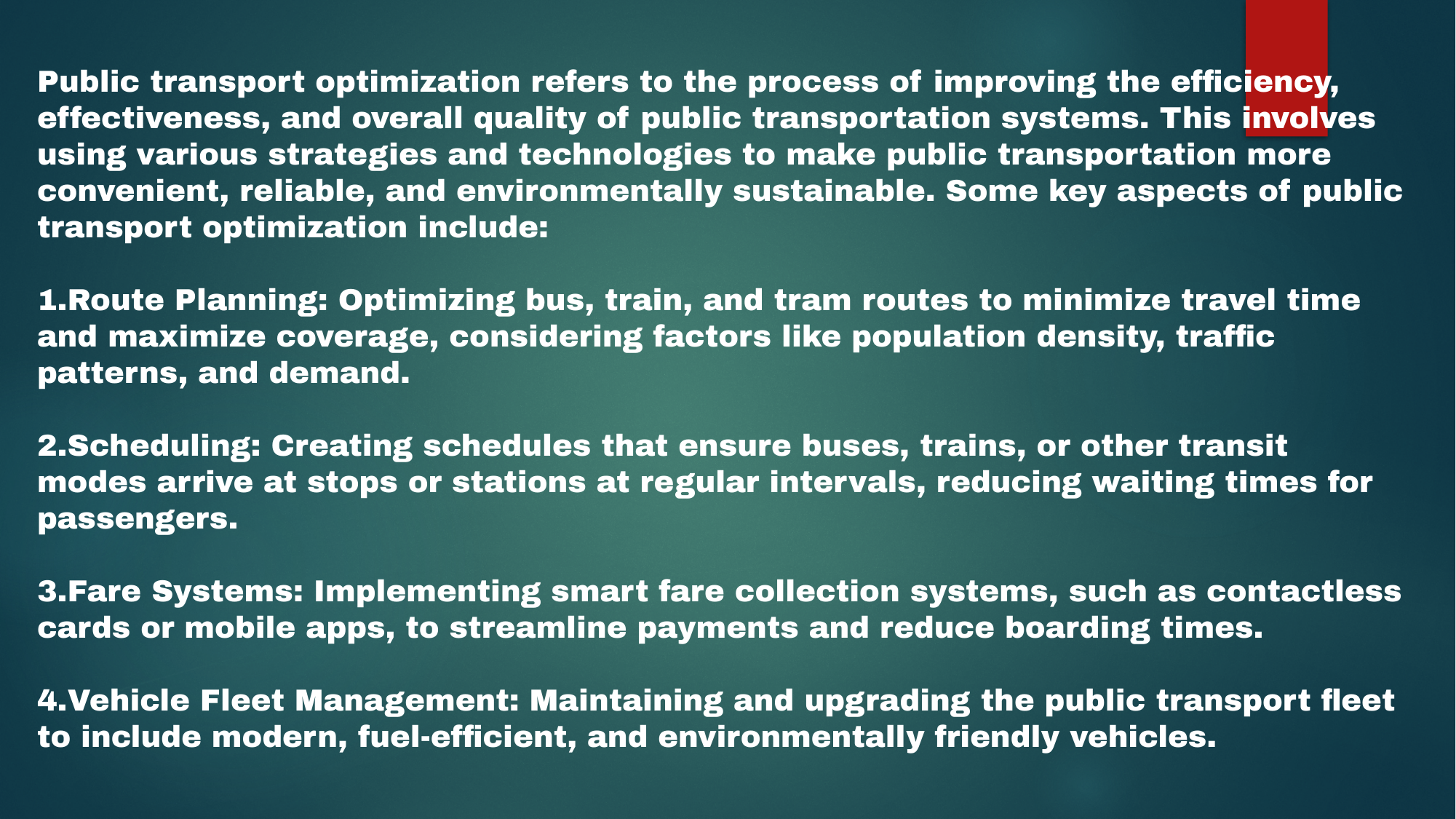

Public transport optimization refers to the process of improving the efficiency, effectiveness, and overall quality of public transportation systems. This involves using various strategies and technologies to make public transportation more convenient, reliable, and environmentally sustainable. Some key aspects of public transport optimization include:

1.Route Planning: Optimizing bus, train, and tram routes to minimize travel time and maximize coverage, considering factors like population density, traffic patterns, and demand.

2.Scheduling: Creating schedules that ensure buses, trains, or other transit modes arrive at stops or stations at regular intervals, reducing waiting times for passengers.

3.Fare Systems: Implementing smart fare collection systems, such as contactless cards or mobile apps, to streamline payments and reduce boarding times.

4.Vehicle Fleet Management: Maintaining and upgrading the public transport fleet to include modern, fuel-efficient, and environmentally friendly vehicles.